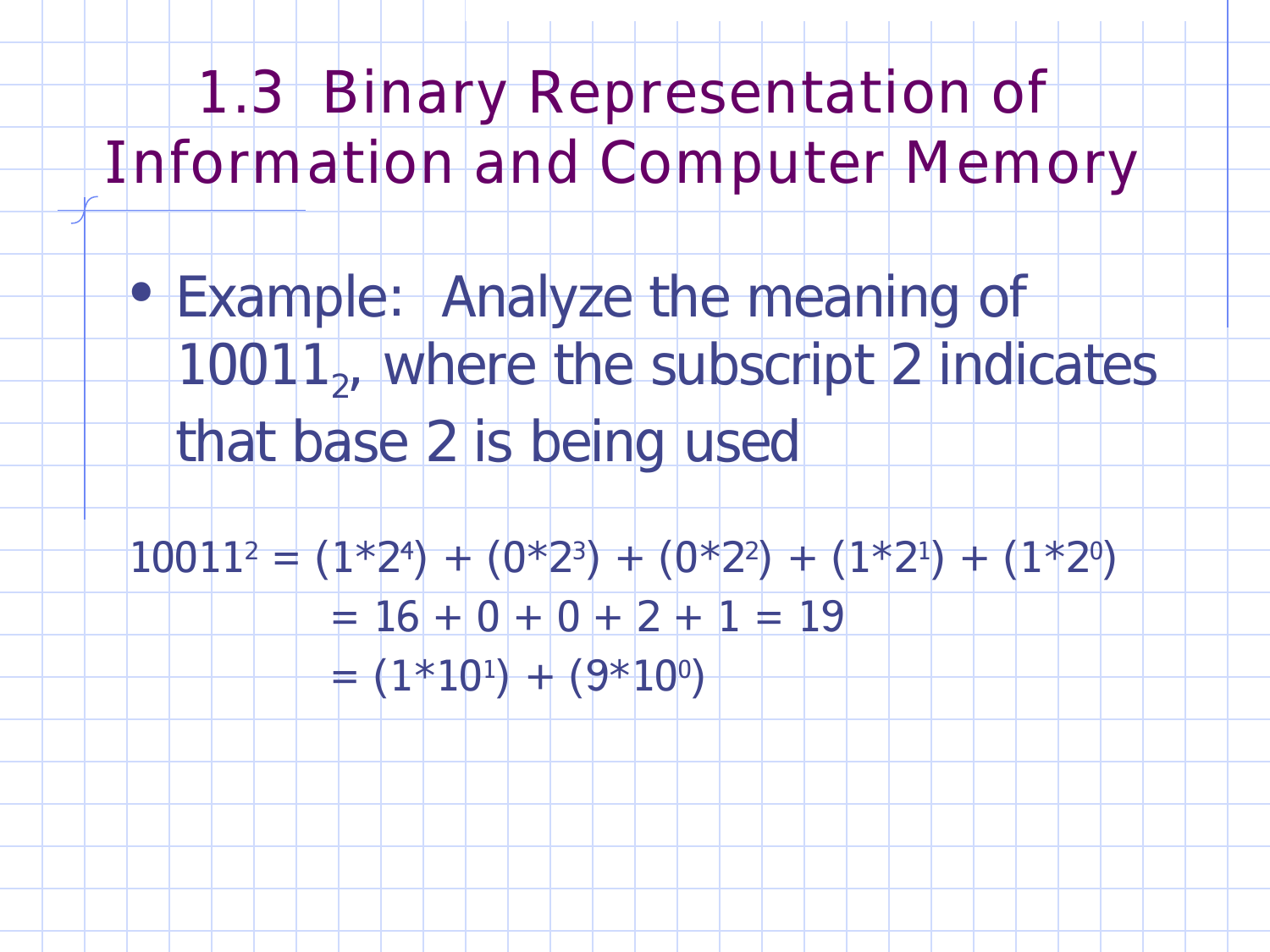

# 1.3  Binary Representation of Information and Computer Memory
Example:  Analyze the meaning of 100112, where the subscript 2 indicates that base 2 is being used

100112 = (1*24) + (0*23) + (0*22) + (1*21) + (1*20)
		  = 16 + 0 + 0 + 2 + 1 = 19
		  = (1*101) + (9*100)